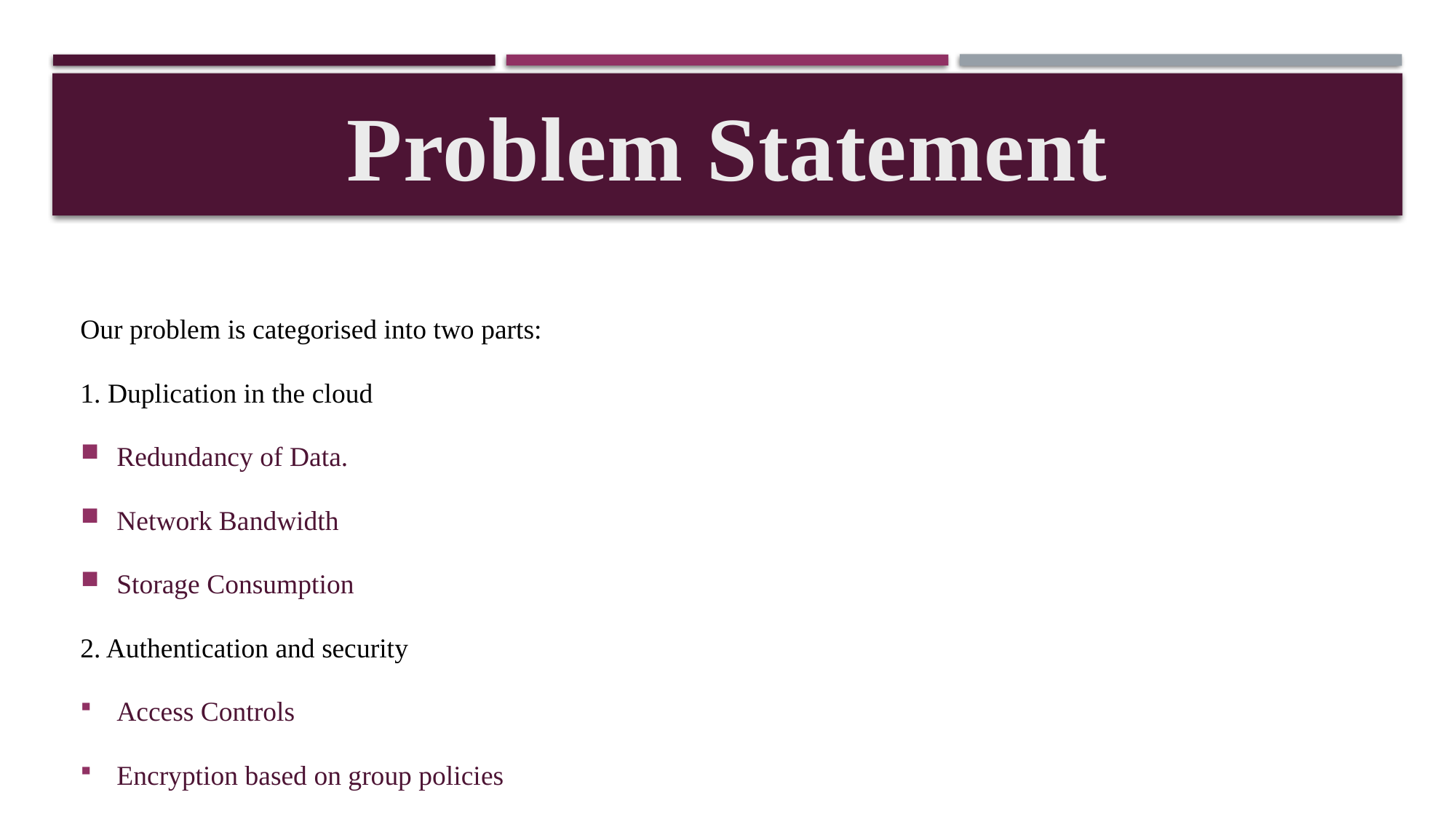

# Problem Statement
Our problem is categorised into two parts:
1. Duplication in the cloud
Redundancy of Data.
Network Bandwidth
Storage Consumption
2. Authentication and security
Access Controls
Encryption based on group policies